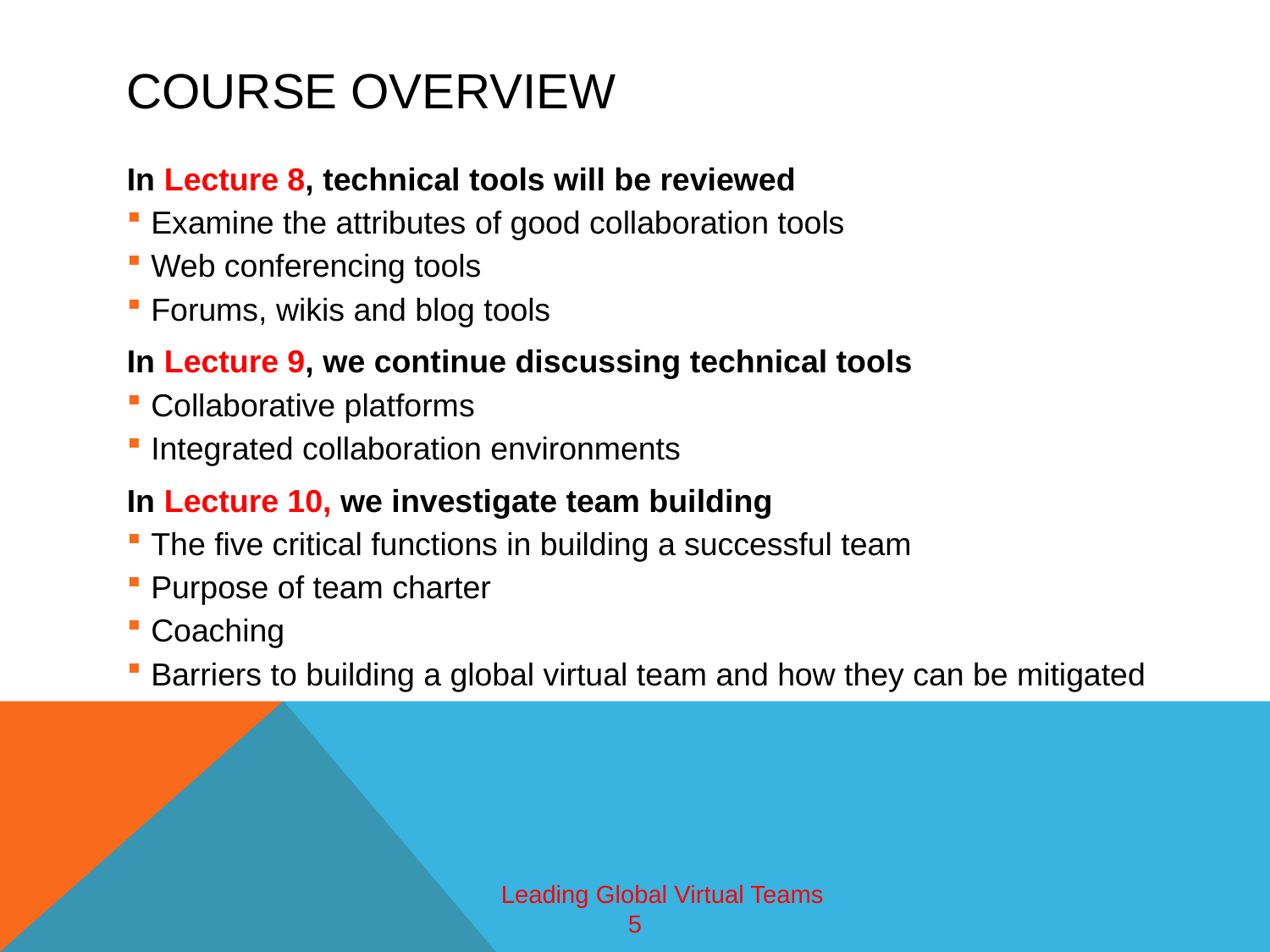

# Course overview
In Lecture 8, technical tools will be reviewed
Examine the attributes of good collaboration tools
Web conferencing tools
Forums, wikis and blog tools
In Lecture 9, we continue discussing technical tools
Collaborative platforms
Integrated collaboration environments
In Lecture 10, we investigate team building
The five critical functions in building a successful team
Purpose of team charter
Coaching
Barriers to building a global virtual team and how they can be mitigated